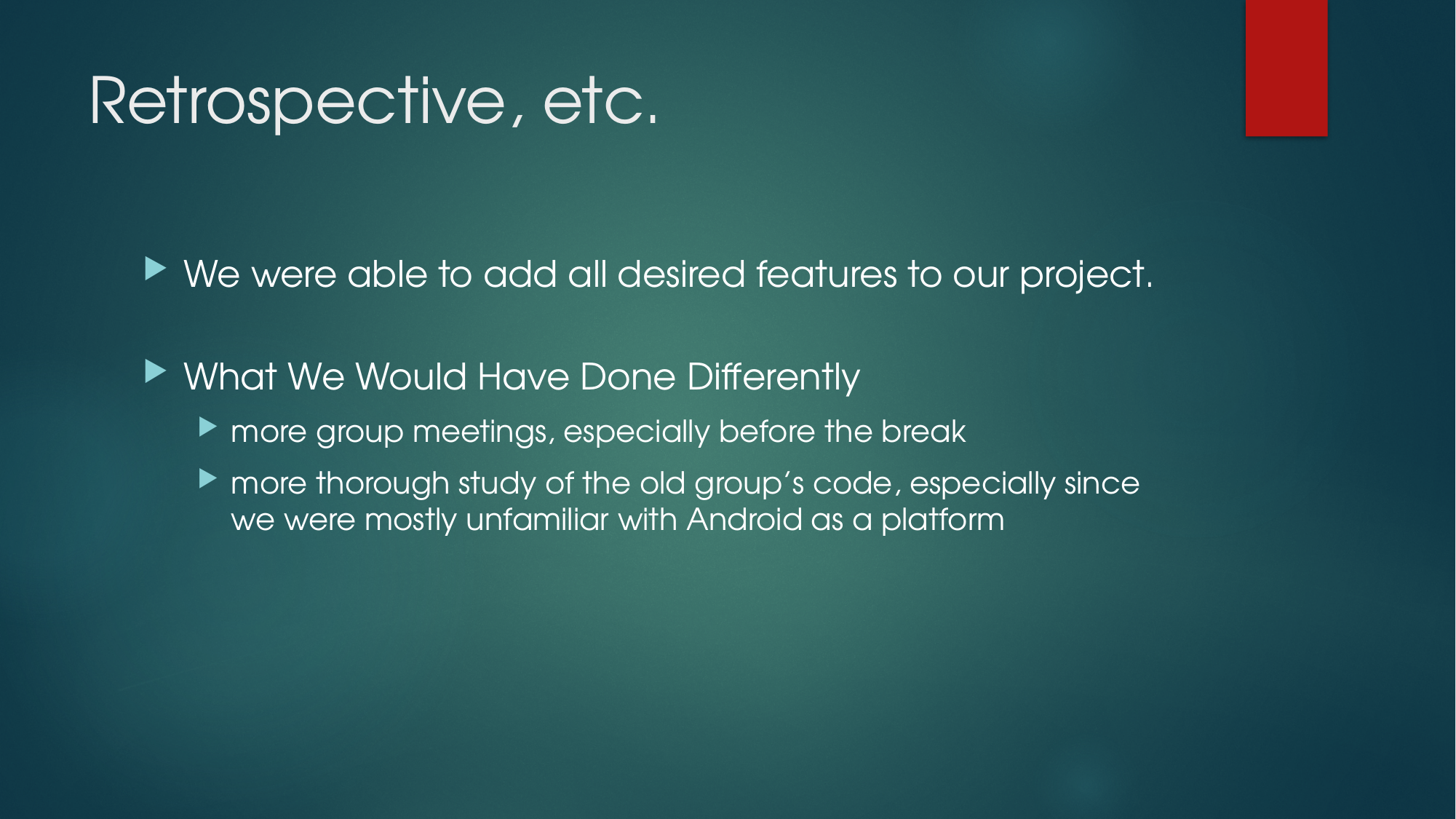

# Retrospective, etc.
We were able to add all desired features to our project.
What We Would Have Done Differently
more group meetings, especially before the break
more thorough study of the old group’s code, especially since we were mostly unfamiliar with Android as a platform